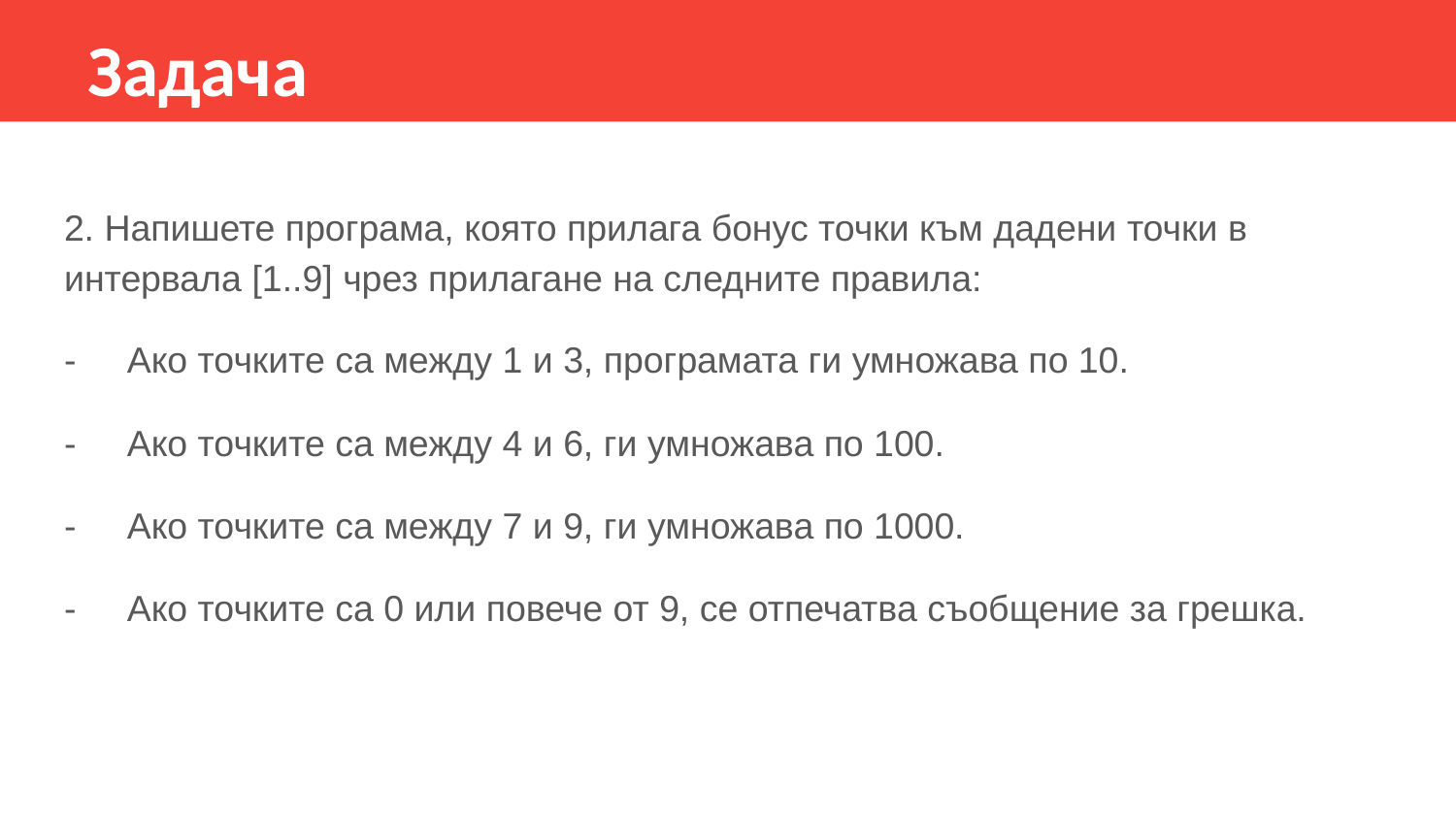

Задача
2. Напишете програма, която прилага бонус точки към дадени точки в интервала [1..9] чрез прилагане на следните правила:
-     Ако точките са между 1 и 3, програмата ги умножава по 10.
-     Ако точките са между 4 и 6, ги умножава по 100.
-     Ако точките са между 7 и 9, ги умножава по 1000.
-     Ако точките са 0 или повече от 9, се отпечатва съобщение за грешка.